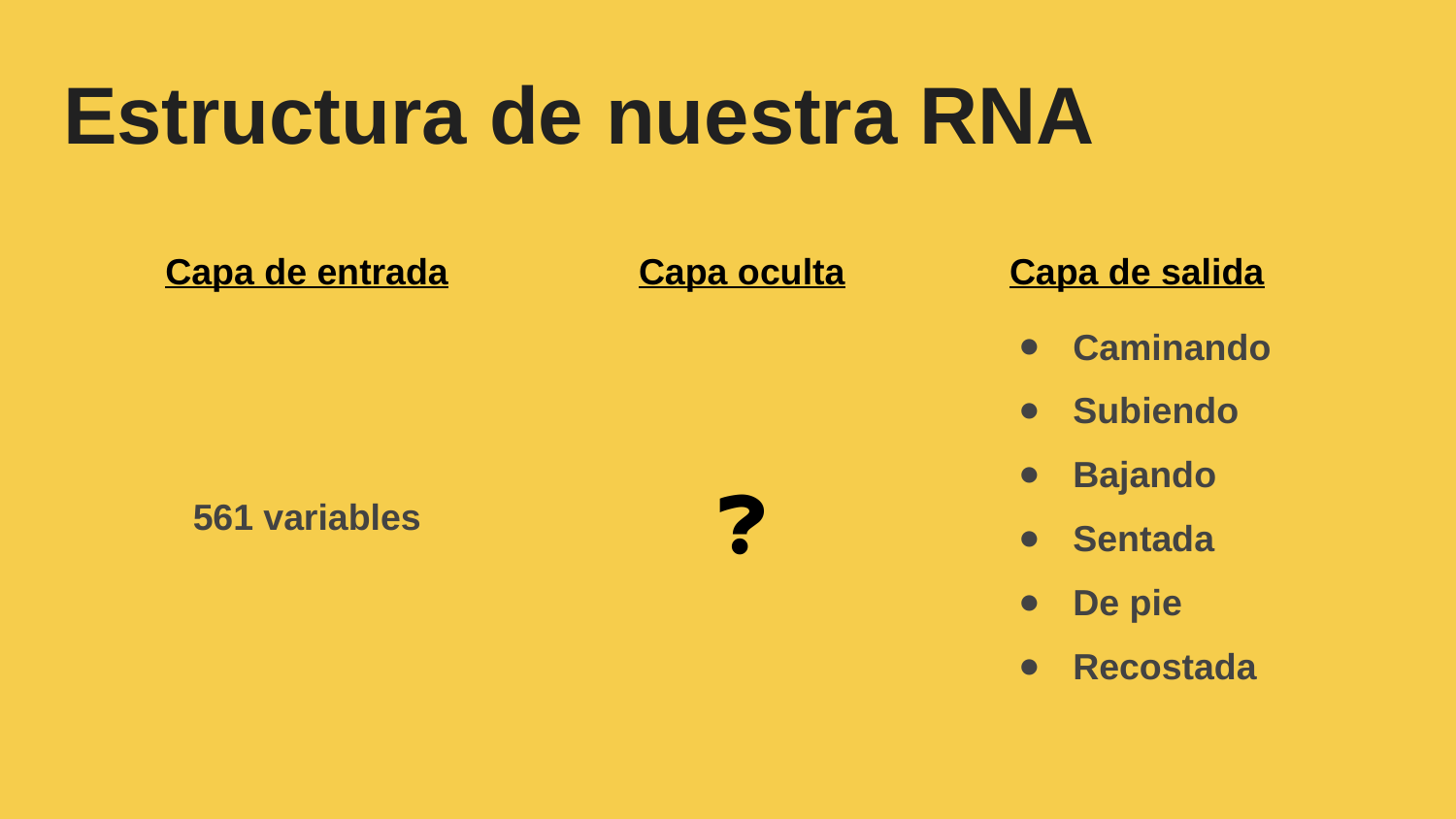

# Estructura de nuestra RNA
Capa de entrada
Capa oculta
Capa de salida
Caminando
Subiendo
Bajando
Sentada
De pie
Recostada
561 variables
❓